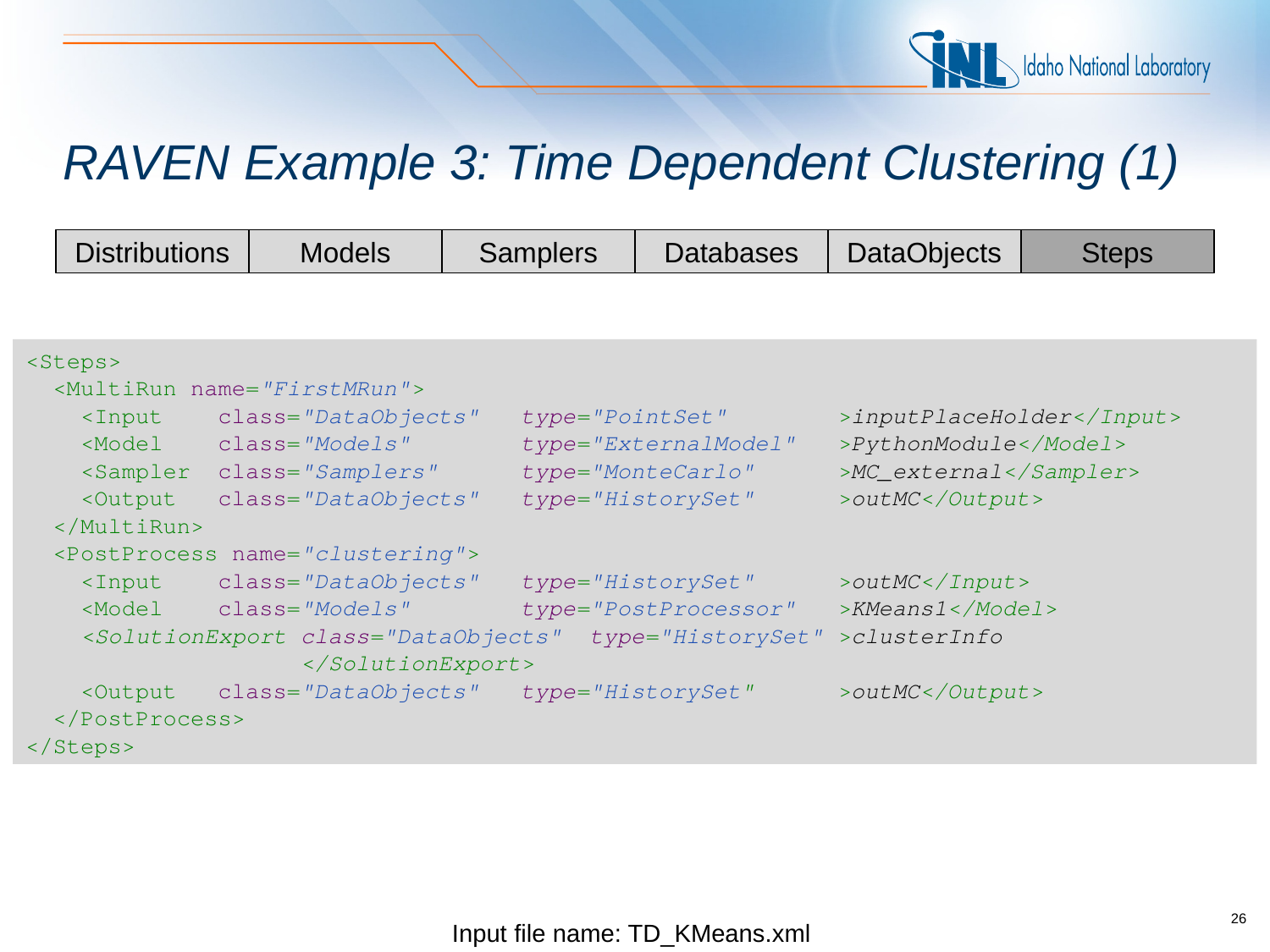

# RAVEN Example 3: Time Dependent Clustering (1)
Steps
Distributions
Models
Samplers
Databases
DataObjects
<Steps>
  <MultiRun name="FirstMRun">
    <Input    class="DataObjects"   type="PointSet"        >inputPlaceHolder</Input>
    <Model    class="Models"        type="ExternalModel"   >PythonModule</Model>
    <Sampler  class="Samplers"      type="MonteCarlo"      >MC_external</Sampler>
    <Output   class="DataObjects"   type="HistorySet"      >outMC</Output>
  </MultiRun>
  <PostProcess name="clustering">
    <Input    class="DataObjects"   type="HistorySet"      >outMC</Input>
    <Model    class="Models"        type="PostProcessor"   >KMeans1</Model>
    <SolutionExport class="DataObjects"  type="HistorySet" >clusterInfo
                    </SolutionExport>
    <Output   class="DataObjects"   type="HistorySet"      >outMC</Output>
  </PostProcess>
</Steps>
26
Input file name: TD_KMeans.xml